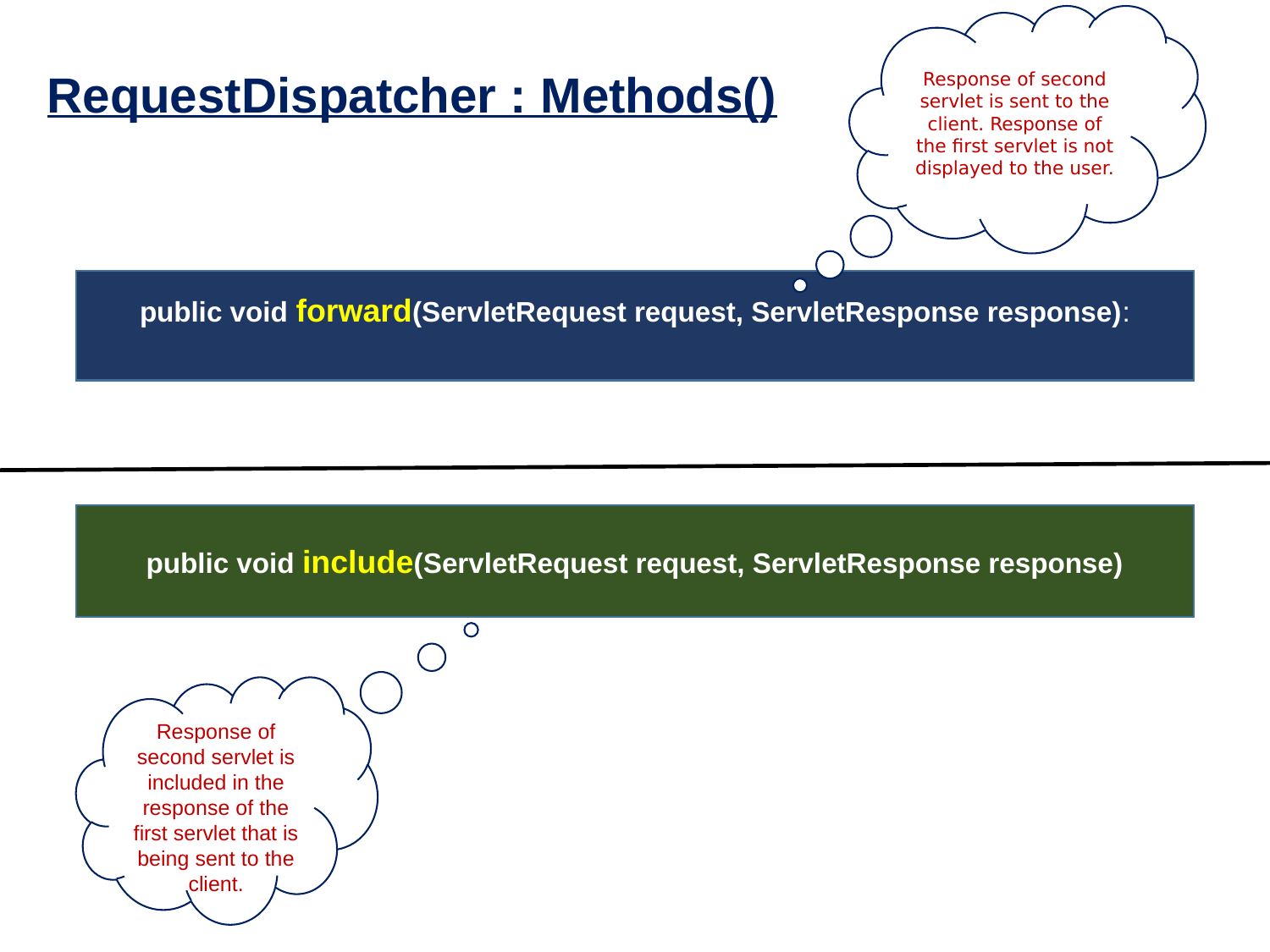

Response of second servlet is sent to the client. Response of the first servlet is not displayed to the user.

# RequestDispatcher : Methods()
public void forward(ServletRequest request, ServletResponse response):

public void include(ServletRequest request, ServletResponse response)

Response of second servlet is included in the response of the first servlet that is being sent to the client.